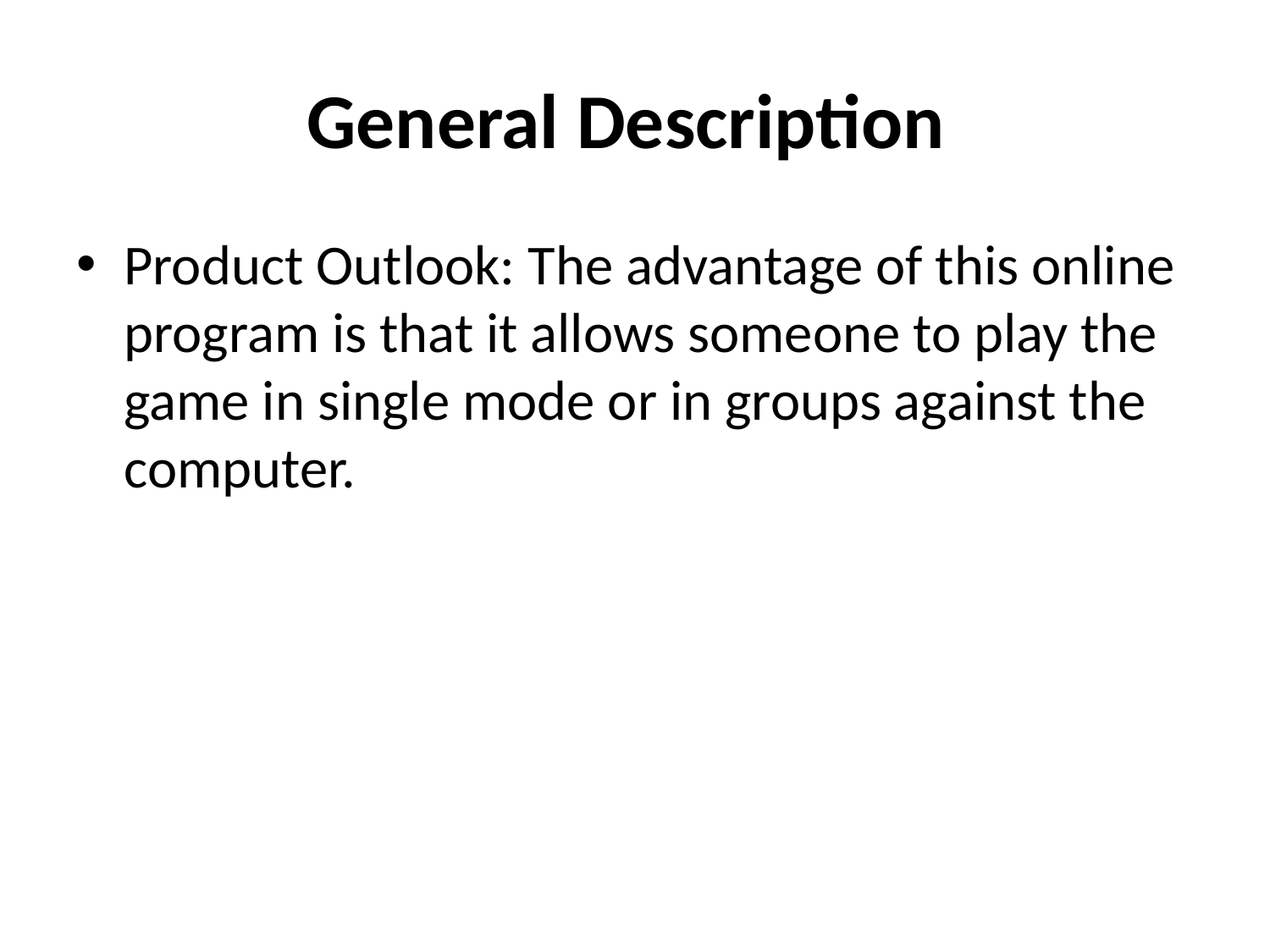

# General Description
Product Outlook: The advantage of this online program is that it allows someone to play the game in single mode or in groups against the computer.